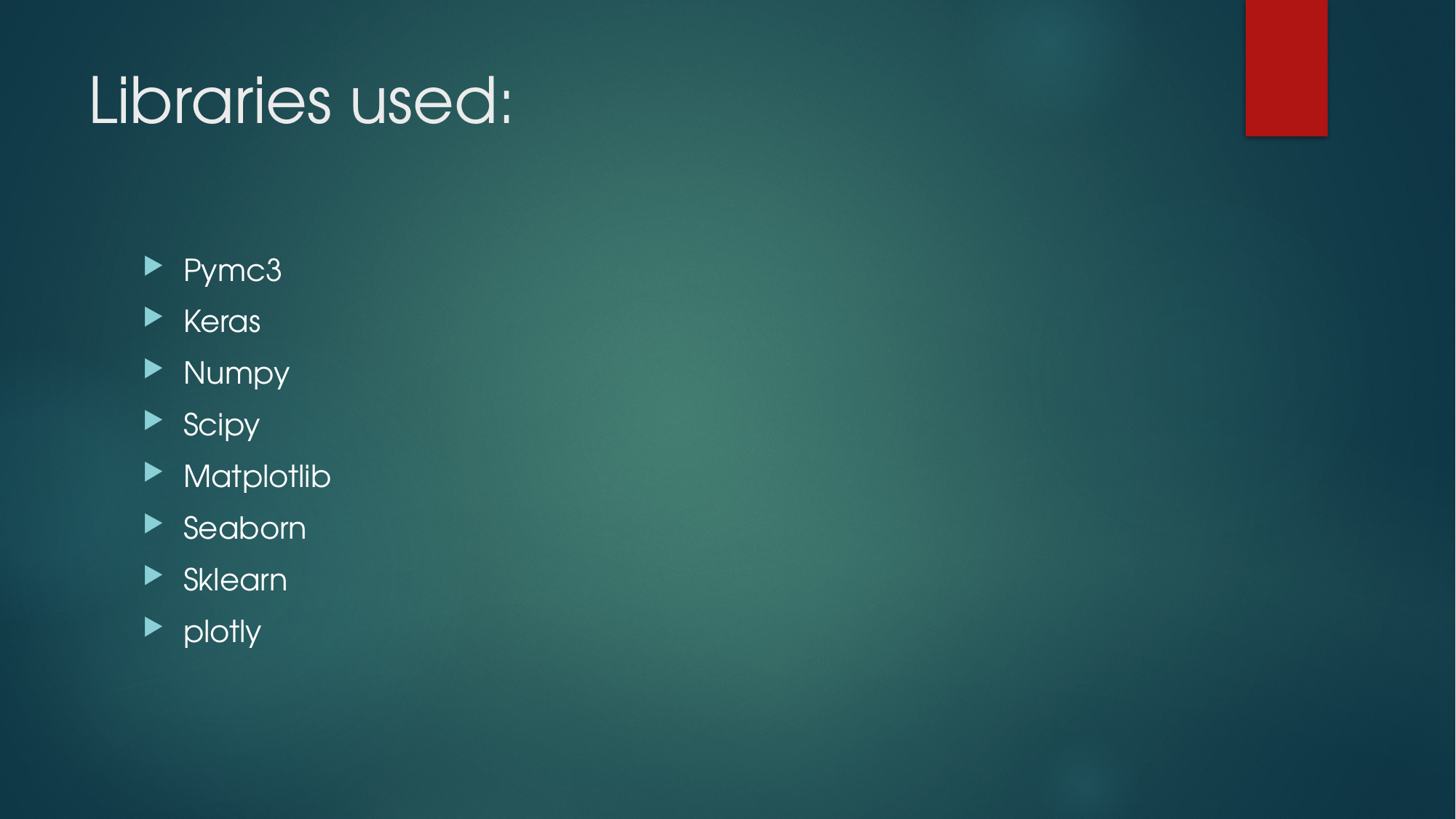

# Libraries used:
Pymc3
Keras
Numpy
Scipy
Matplotlib
Seaborn
Sklearn
plotly